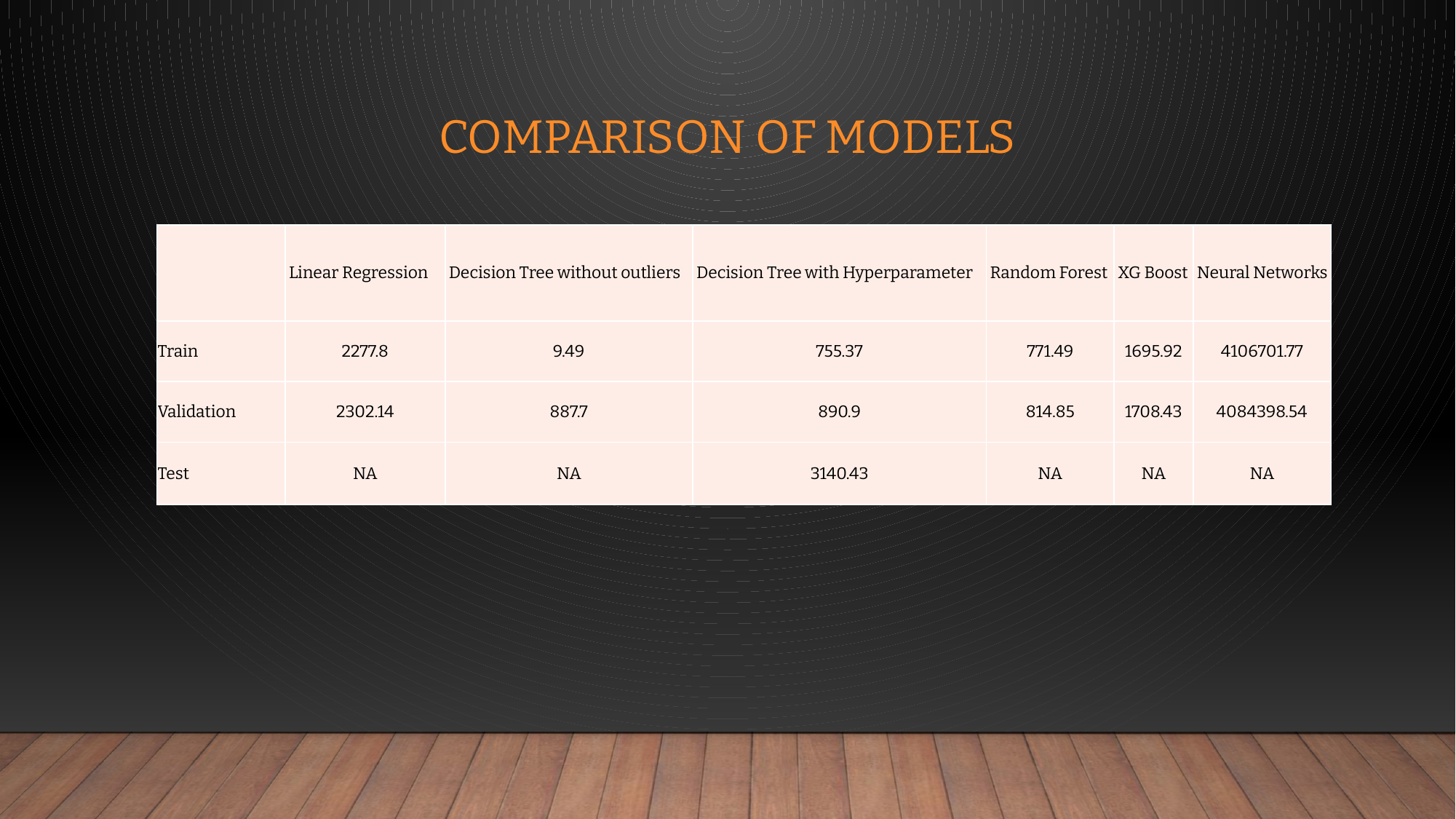

# Comparison of Models

|  | Linear Regression | Decision Tree without outliers | Decision Tree with Hyperparameter | Random Forest | XG Boost | Neural Networks |
| --- | --- | --- | --- | --- | --- | --- |
| Train | 2277.8 | 9.49 | 755.37 | 771.49 | 1695.92 | 4106701.77 |
| Validation | 2302.14 | 887.7 | 890.9 | 814.85 | 1708.43 | 4084398.54 |
| Test | NA | NA | 3140.43 | NA | NA | NA |